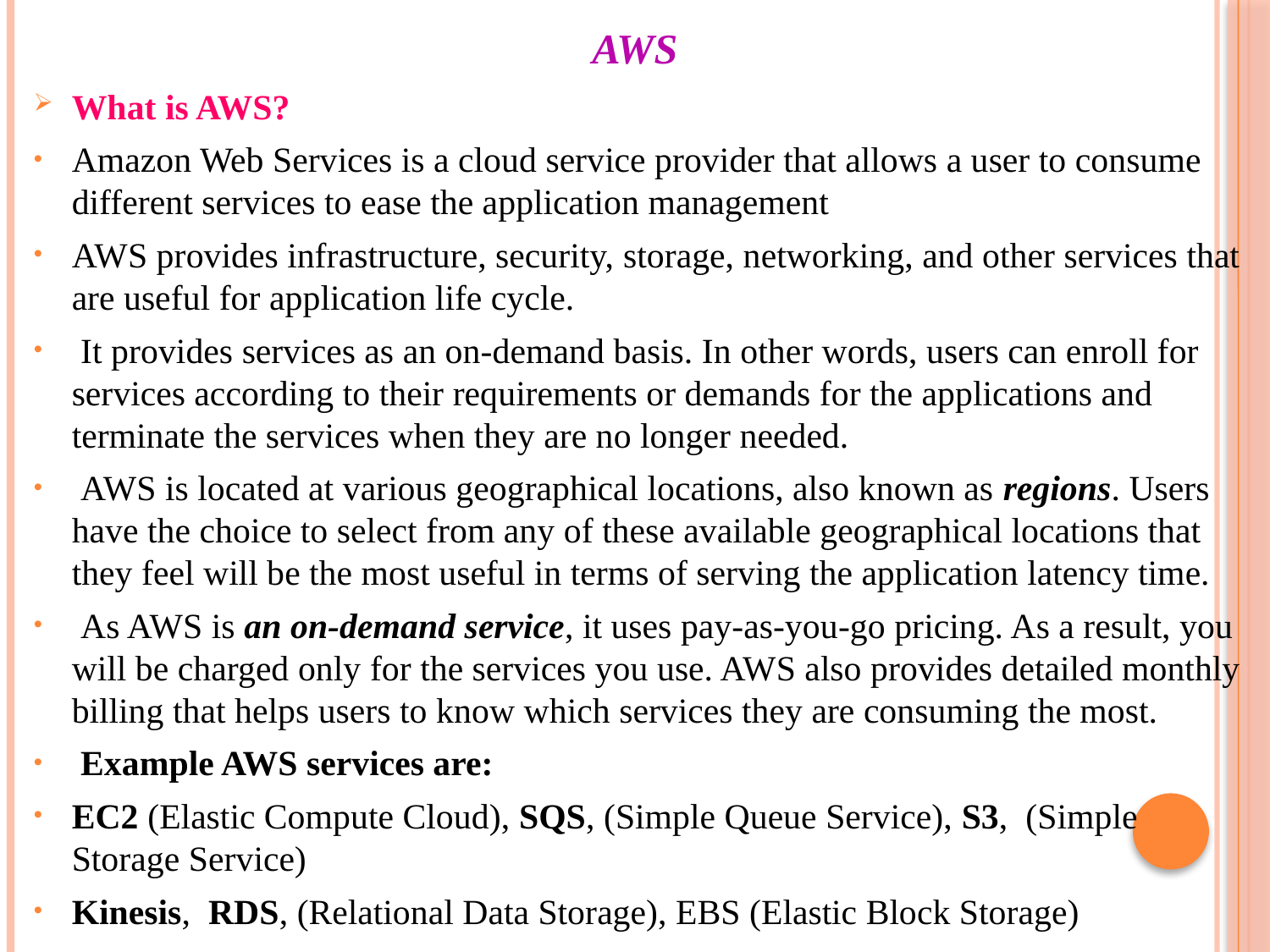

# AWS
What is AWS?
Amazon Web Services is a cloud service provider that allows a user to consume different services to ease the application management
AWS provides infrastructure, security, storage, networking, and other services that are useful for application life cycle.
 It provides services as an on-demand basis. In other words, users can enroll for services according to their requirements or demands for the applications and terminate the services when they are no longer needed.
 AWS is located at various geographical locations, also known as regions. Users have the choice to select from any of these available geographical locations that they feel will be the most useful in terms of serving the application latency time.
 As AWS is an on-demand service, it uses pay-as-you-go pricing. As a result, you will be charged only for the services you use. AWS also provides detailed monthly billing that helps users to know which services they are consuming the most.
 Example AWS services are:
EC2 (Elastic Compute Cloud), SQS, (Simple Queue Service), S3,  (Simple Storage Service)
Kinesis,  RDS, (Relational Data Storage), EBS (Elastic Block Storage)